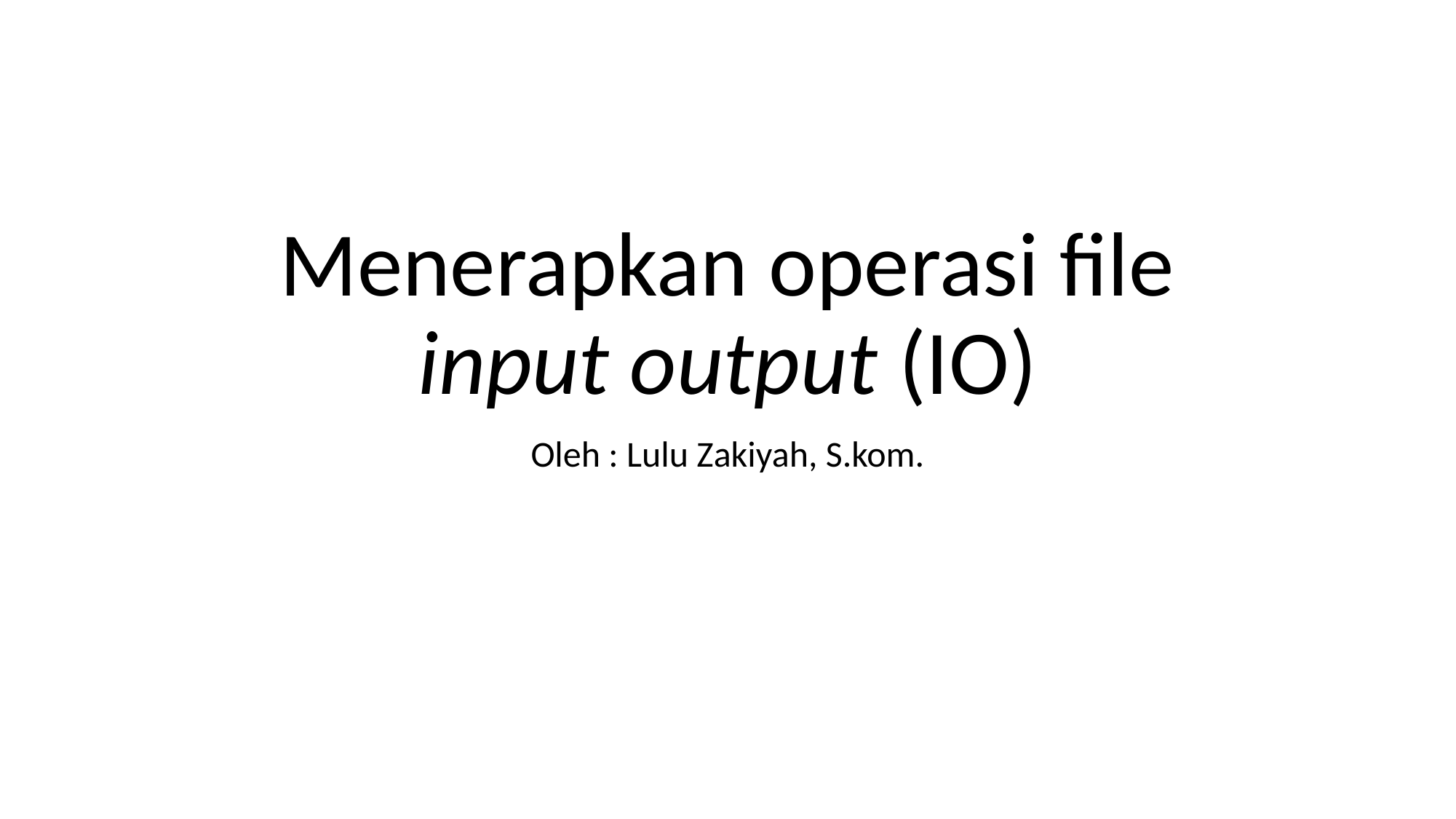

# Menerapkan operasi file input output (IO)
Oleh : Lulu Zakiyah, S.kom.